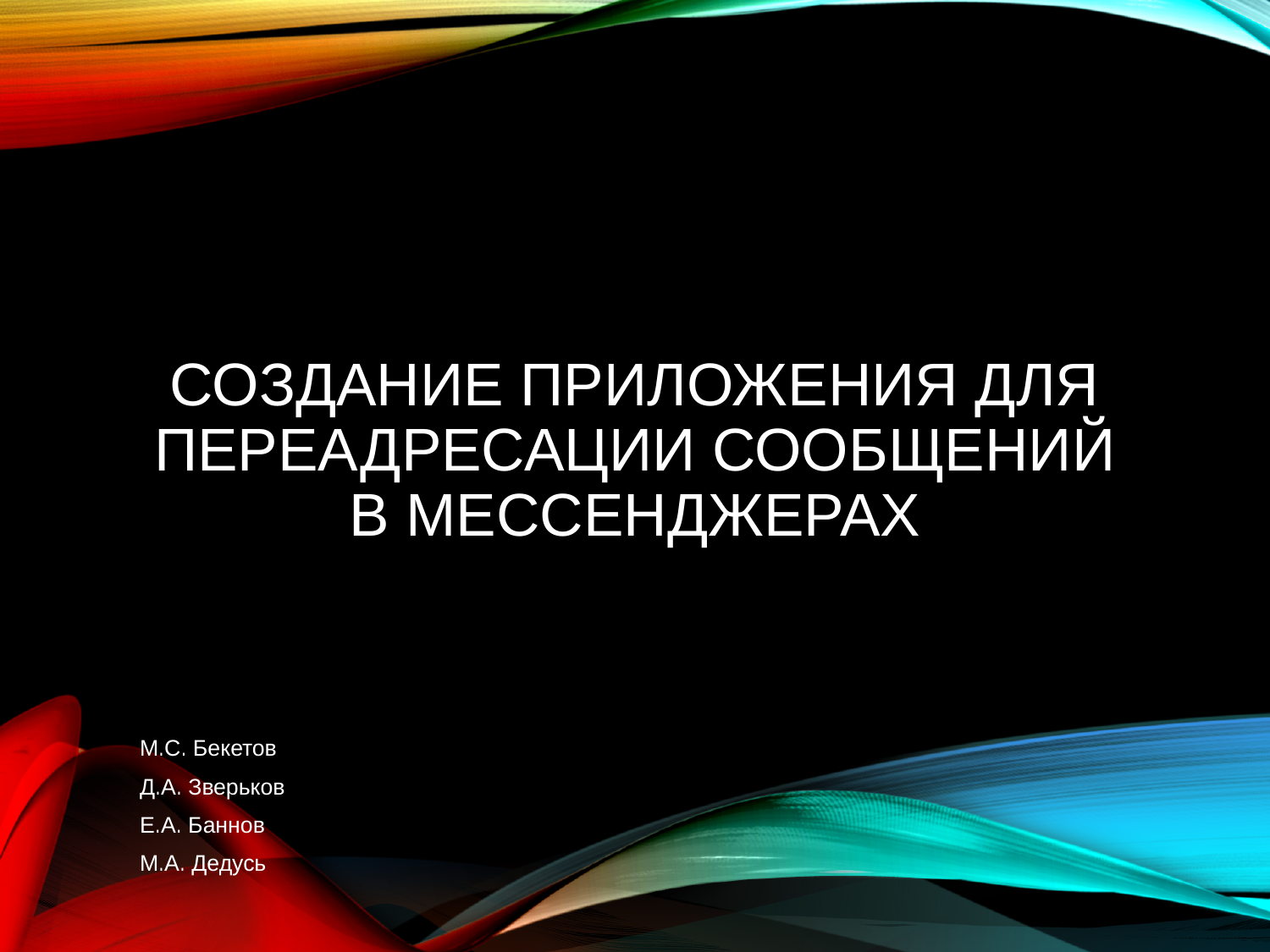

# Создание приложения для переадресации сообщений в мессенджерах
М.С. Бекетов
Д.А. Зверьков
Е.А. Баннов
М.А. Дедусь